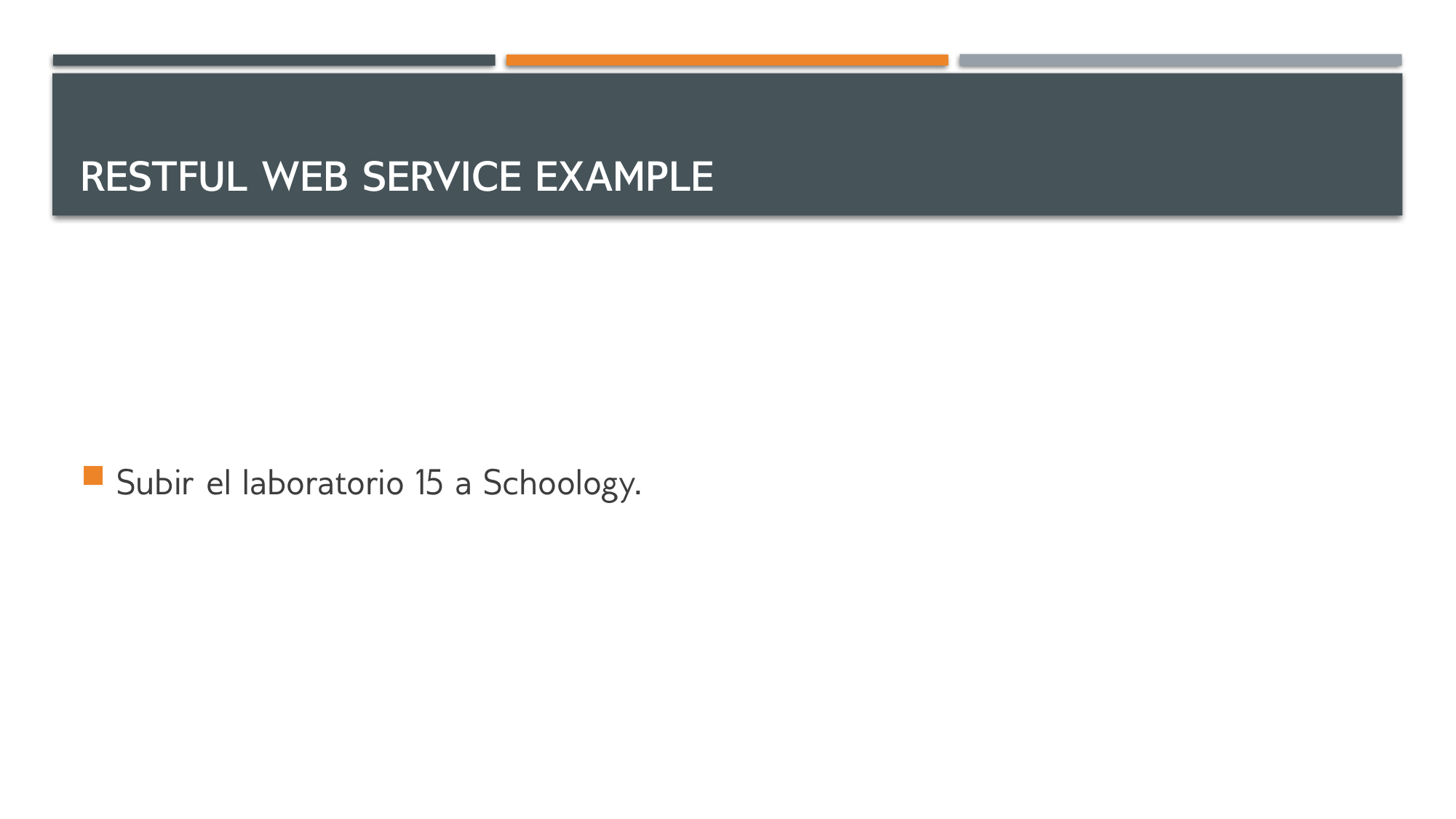

# RESTful Web Service Example
Subir el laboratorio 15 a Schoology.